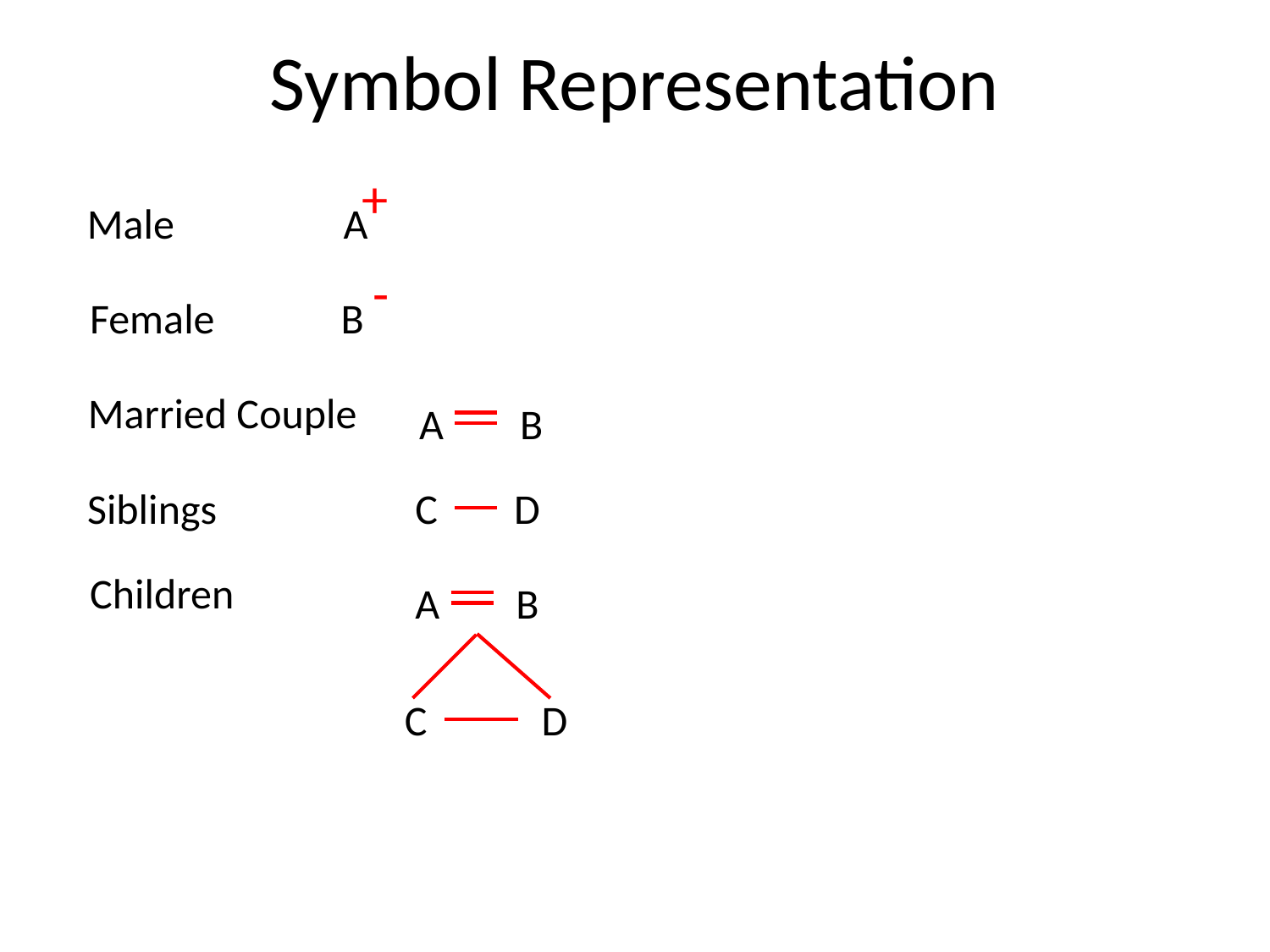

# Symbol Representation
+
Male
A
-
Female
B
Married Couple
A        B
Siblings
C        D
Children
A        B
C            D